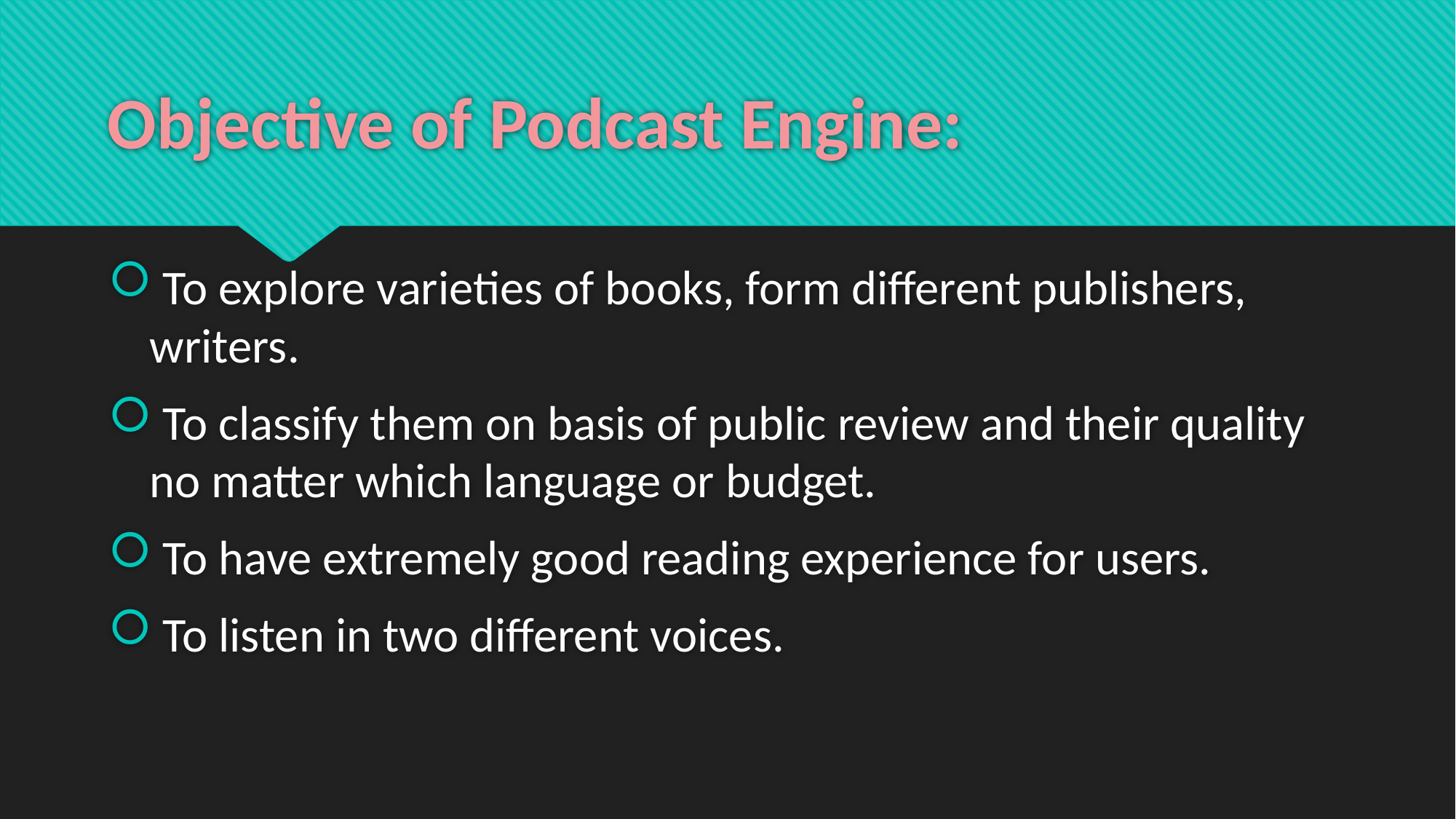

# Objective of Podcast Engine:
 To explore varieties of books, form different publishers, writers.
 To classify them on basis of public review and their quality no matter which language or budget.
 To have extremely good reading experience for users.
 To listen in two different voices.